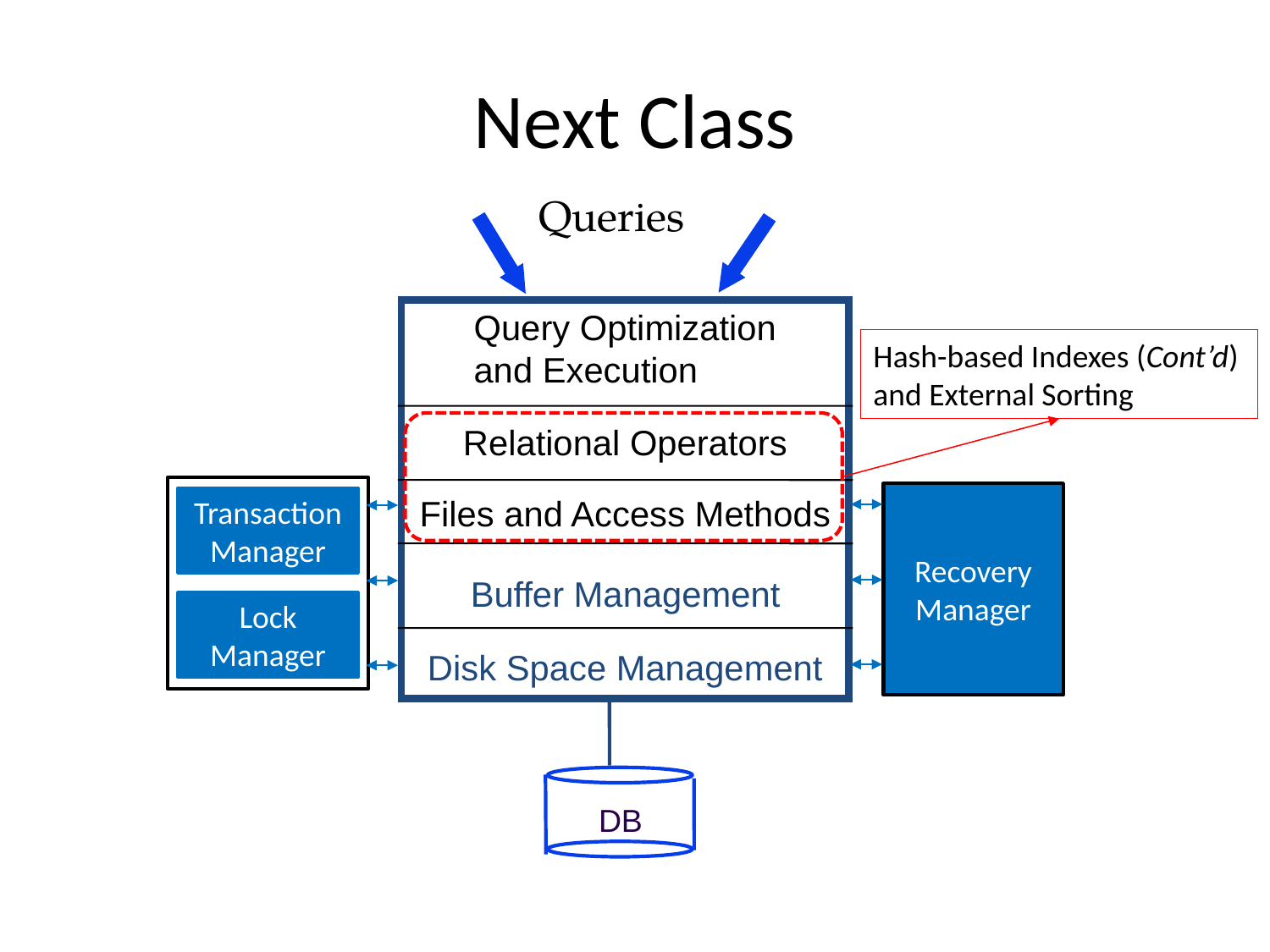

# Next Class
Queries

Query Optimization
and Execution

Hash-based Indexes (Cont’d)
and External Sorting

Relational Operators

Recovery Manager
Files and Access Methods
Transaction Manager

Buffer Management
Lock Manager

Disk Space Management

DB